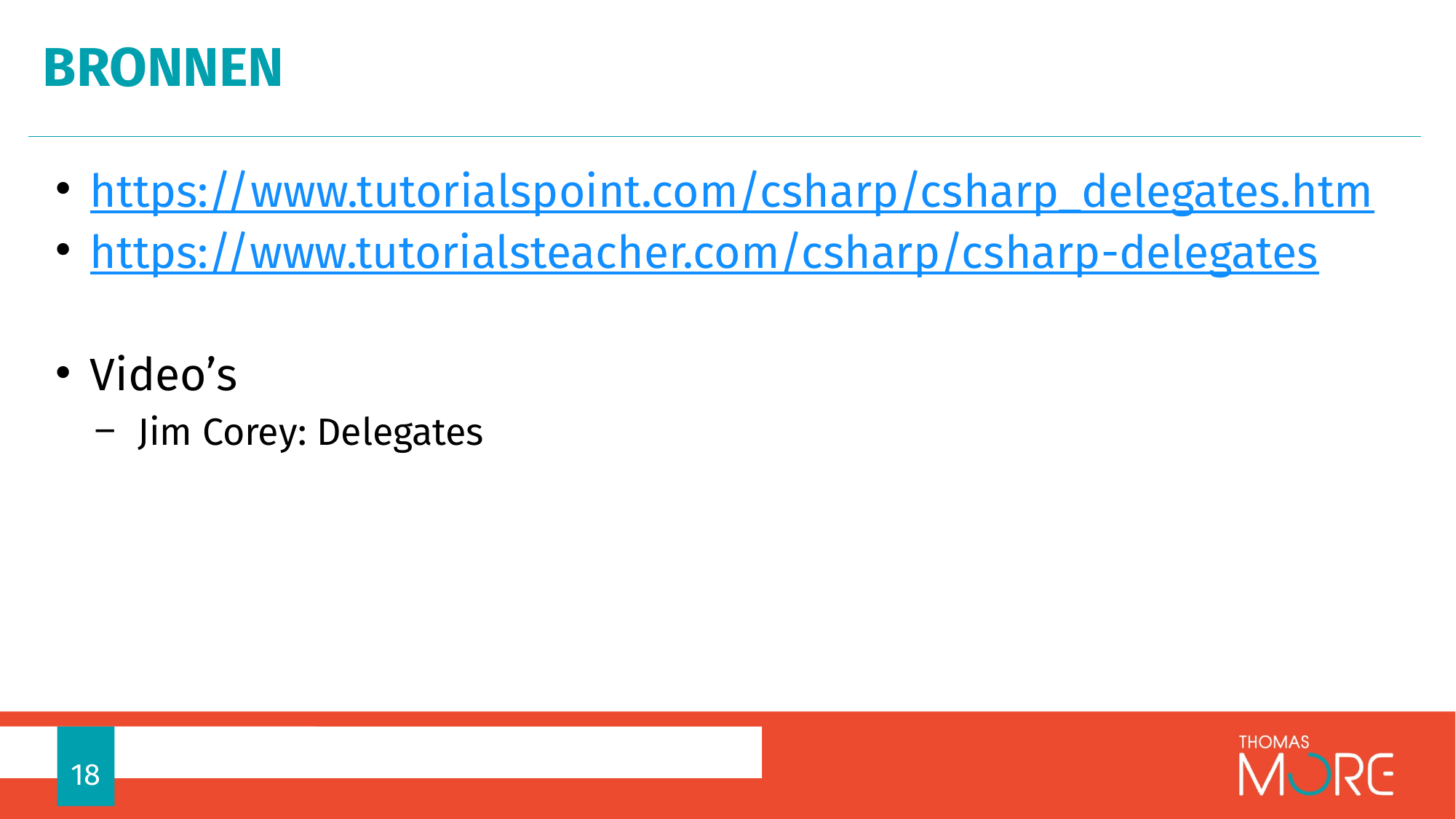

# Bronnen
https://www.tutorialspoint.com/csharp/csharp_delegates.htm
https://www.tutorialsteacher.com/csharp/csharp-delegates

Video’s
Jim Corey: Delegates
18